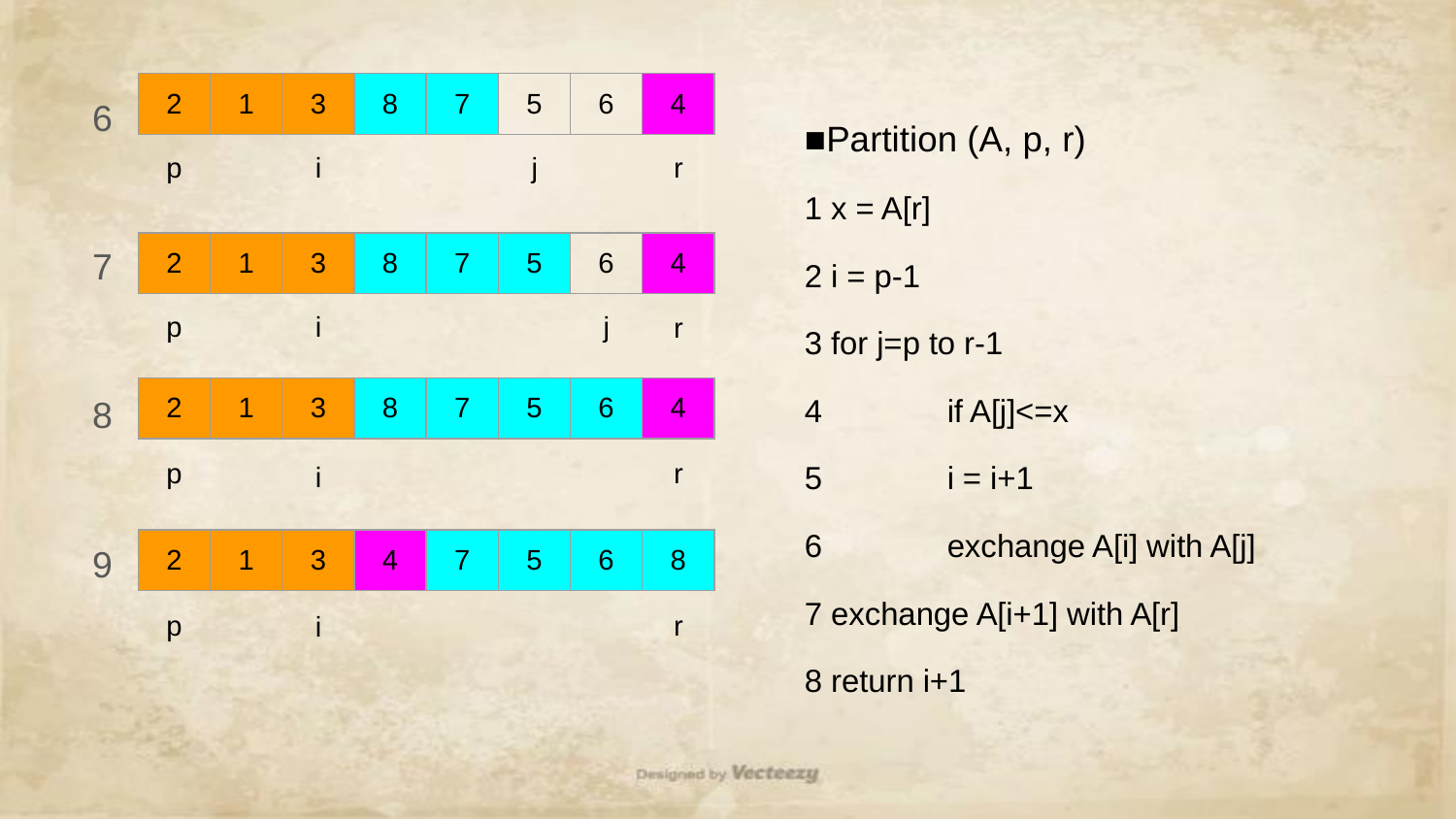

6

7

8

9

| 2 | 1 | 3 | 8 | 7 | 5 | 6 | 4 |
| --- | --- | --- | --- | --- | --- | --- | --- |
■Partition (A, p, r)
1 x = A[r]
2 i = p-1
3 for j=p to r-1
4	if A[j]<=x
5		i = i+1
6		exchange A[i] with A[j]
7 exchange A[i+1] with A[r]
8 return i+1
p
i
j
r
| 2 | 1 | 3 | 8 | 7 | 5 | 6 | 4 |
| --- | --- | --- | --- | --- | --- | --- | --- |
p
i
j
r
| 2 | 1 | 3 | 8 | 7 | 5 | 6 | 4 |
| --- | --- | --- | --- | --- | --- | --- | --- |
p
r
i
| 2 | 1 | 3 | 4 | 7 | 5 | 6 | 8 |
| --- | --- | --- | --- | --- | --- | --- | --- |
p
r
i